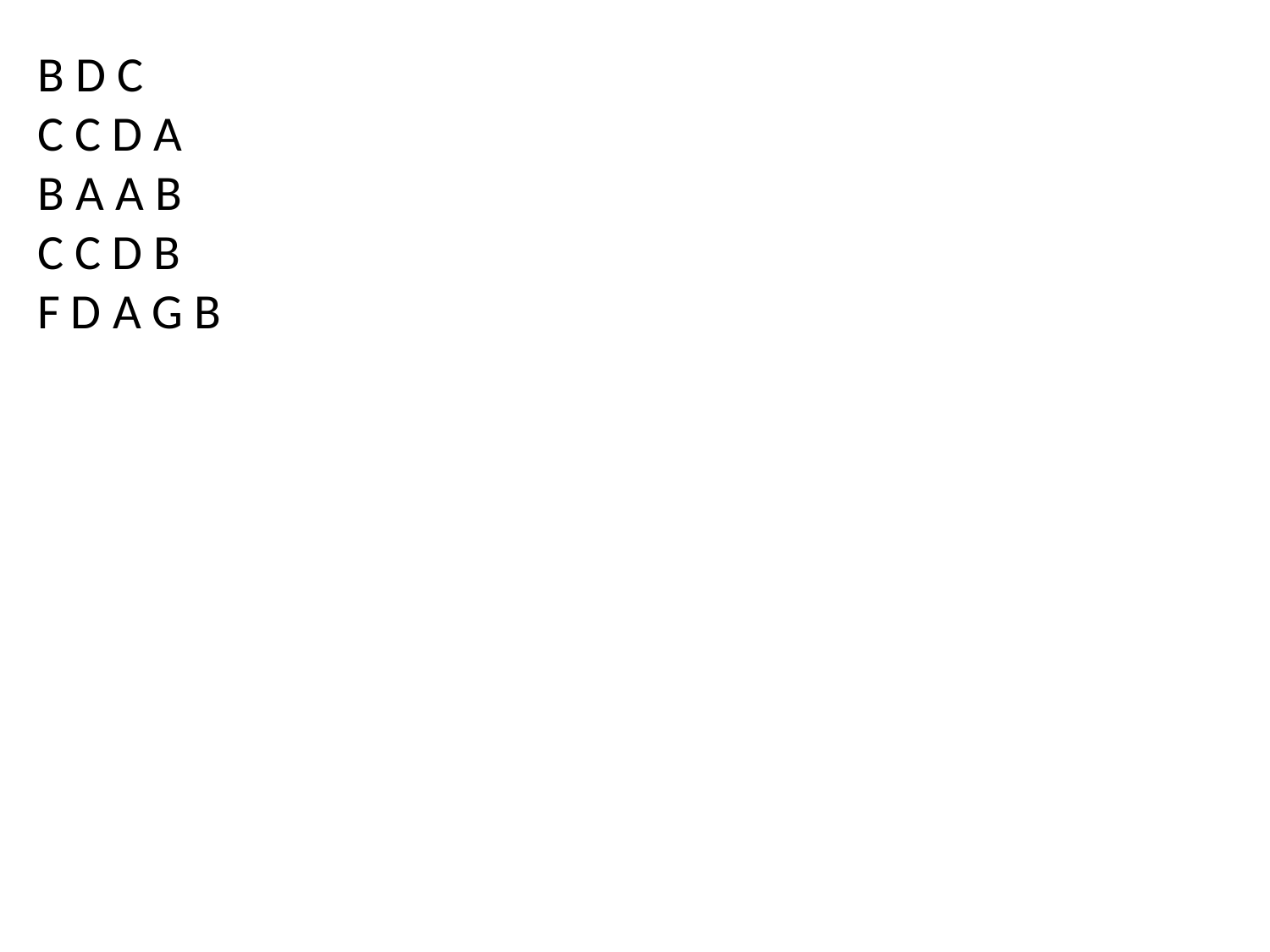

B D C
C C D A
B A A B
C C D B
F D A G B